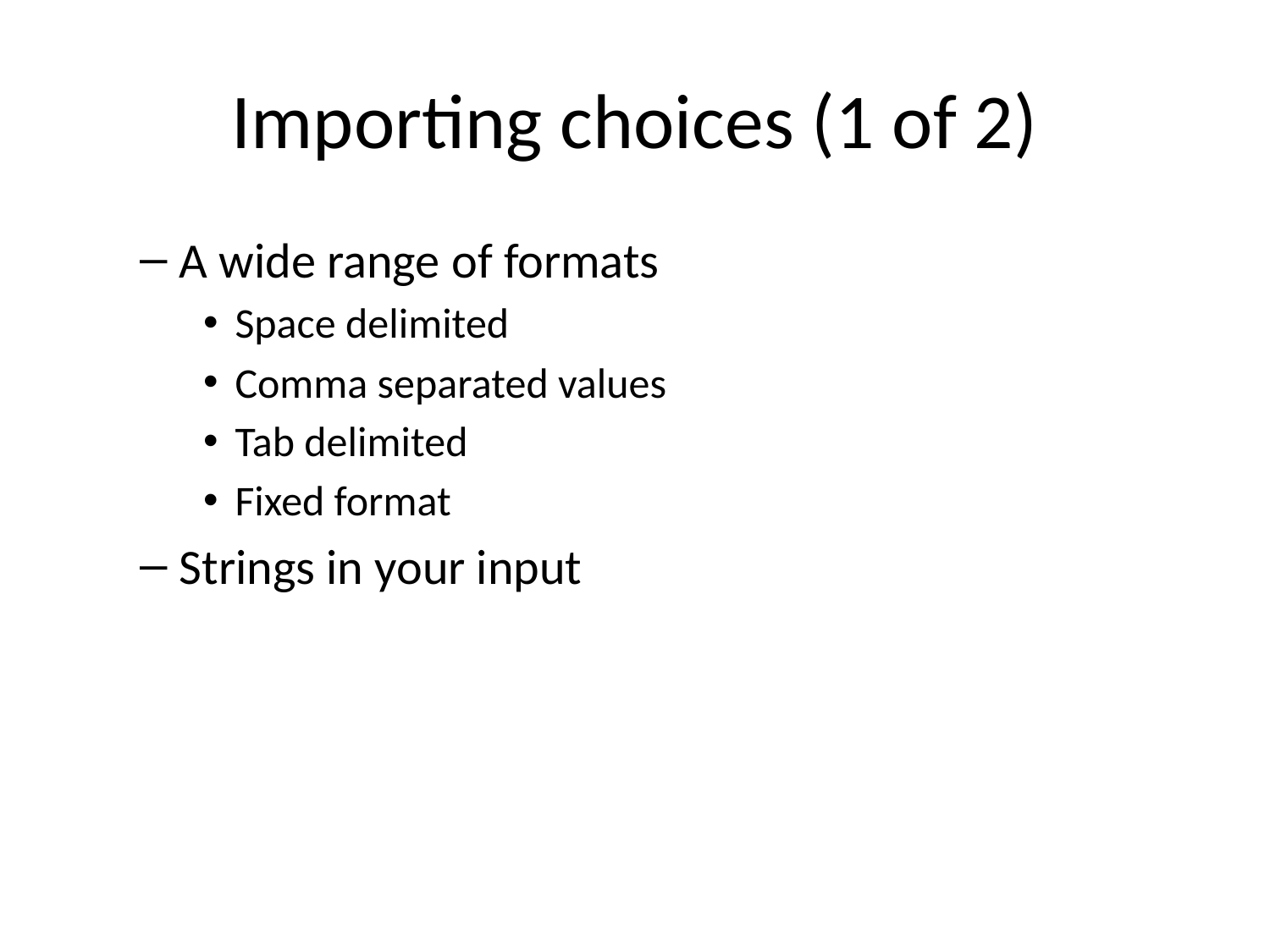

# Importing choices (1 of 2)
A wide range of formats
Space delimited
Comma separated values
Tab delimited
Fixed format
Strings in your input